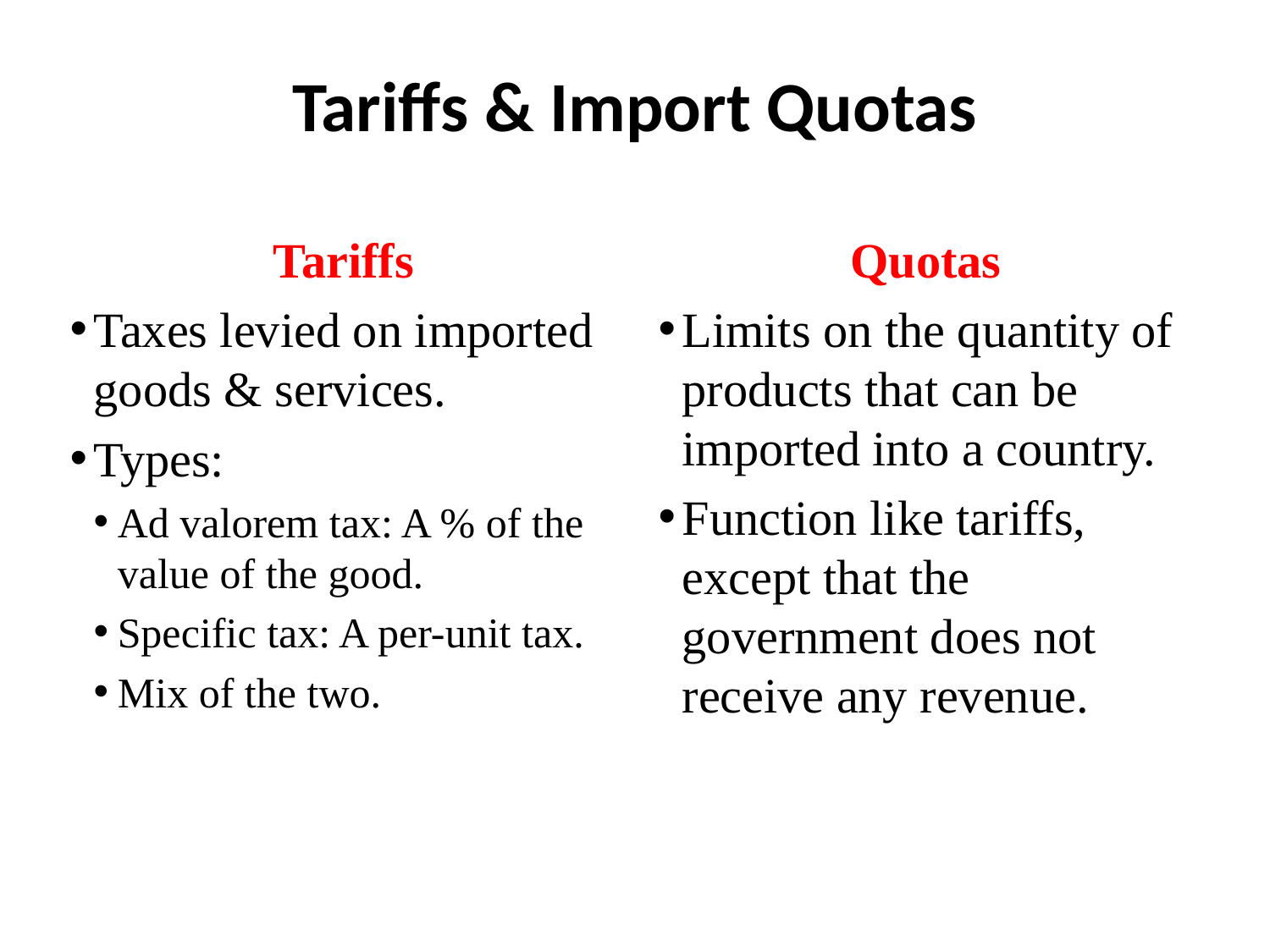

# Tariffs & Import Quotas
Tariffs
Taxes levied on imported goods & services.
Types:
Ad valorem tax: A % of the value of the good.
Specific tax: A per-unit tax.
Mix of the two.
Quotas
Limits on the quantity of products that can be imported into a country.
Function like tariffs, except that the government does not receive any revenue.
23